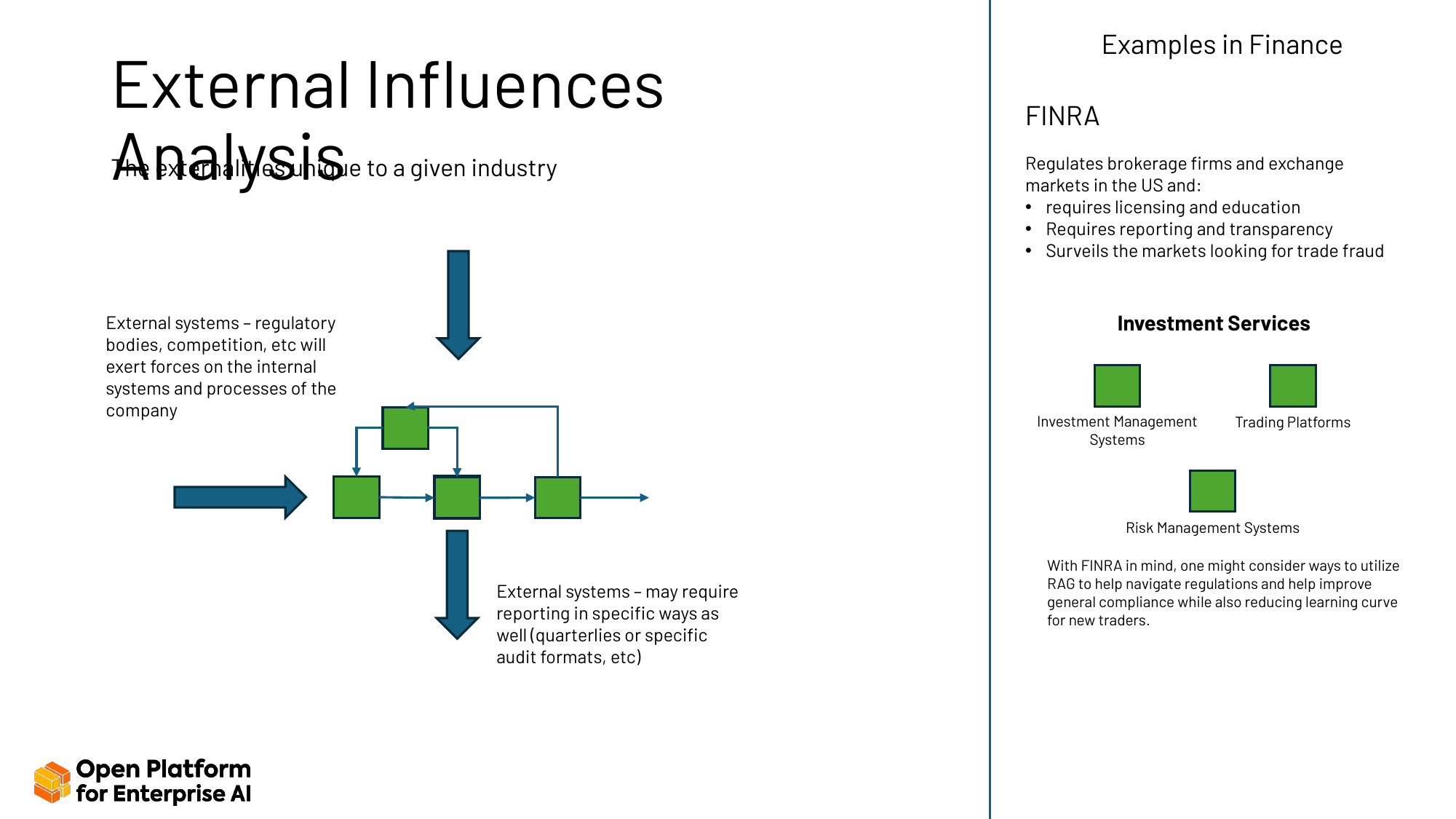

Examples in Finance
# External Influences Analysis
FINRA
The externalities unique to a given industry
Regulates brokerage firms and exchange markets in the US and:
requires licensing and education
Requires reporting and transparency
Surveils the markets looking for trade fraud

Investment Services
External systems – regulatory bodies, competition, etc will exert forces on the internal systems and processes of the company

Investment Management
Systems
Trading Platforms

Risk Management Systems

With FINRA in mind, one might consider ways to utilize RAG to help navigate regulations and help improve general compliance while also reducing learning curve for new traders.

External systems – may require reporting in specific ways as well (quarterlies or specific audit formats, etc)